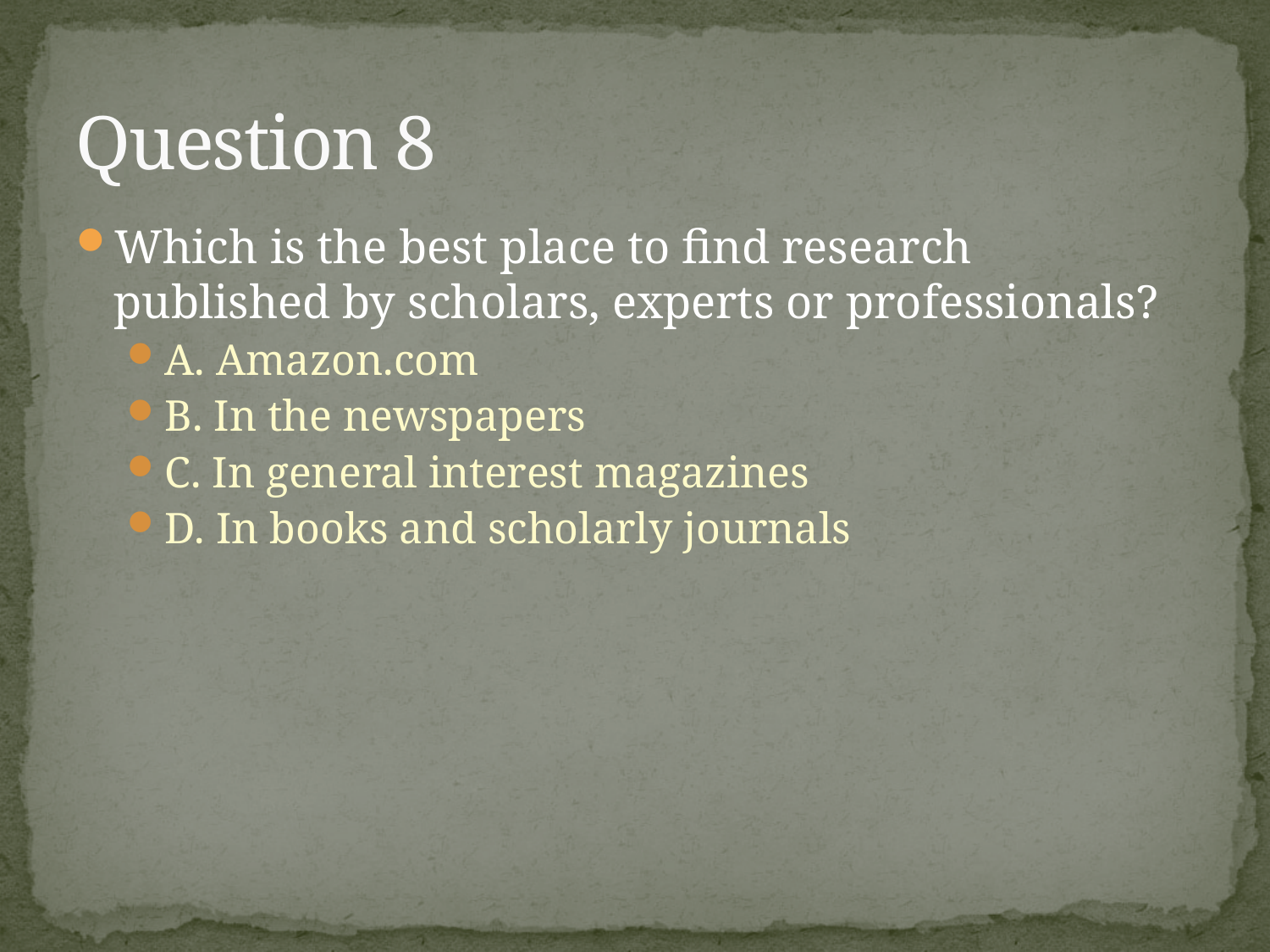

# Question 8
Which is the best place to find research published by scholars, experts or professionals?
A. Amazon.com
B. In the newspapers
C. In general interest magazines
D. In books and scholarly journals